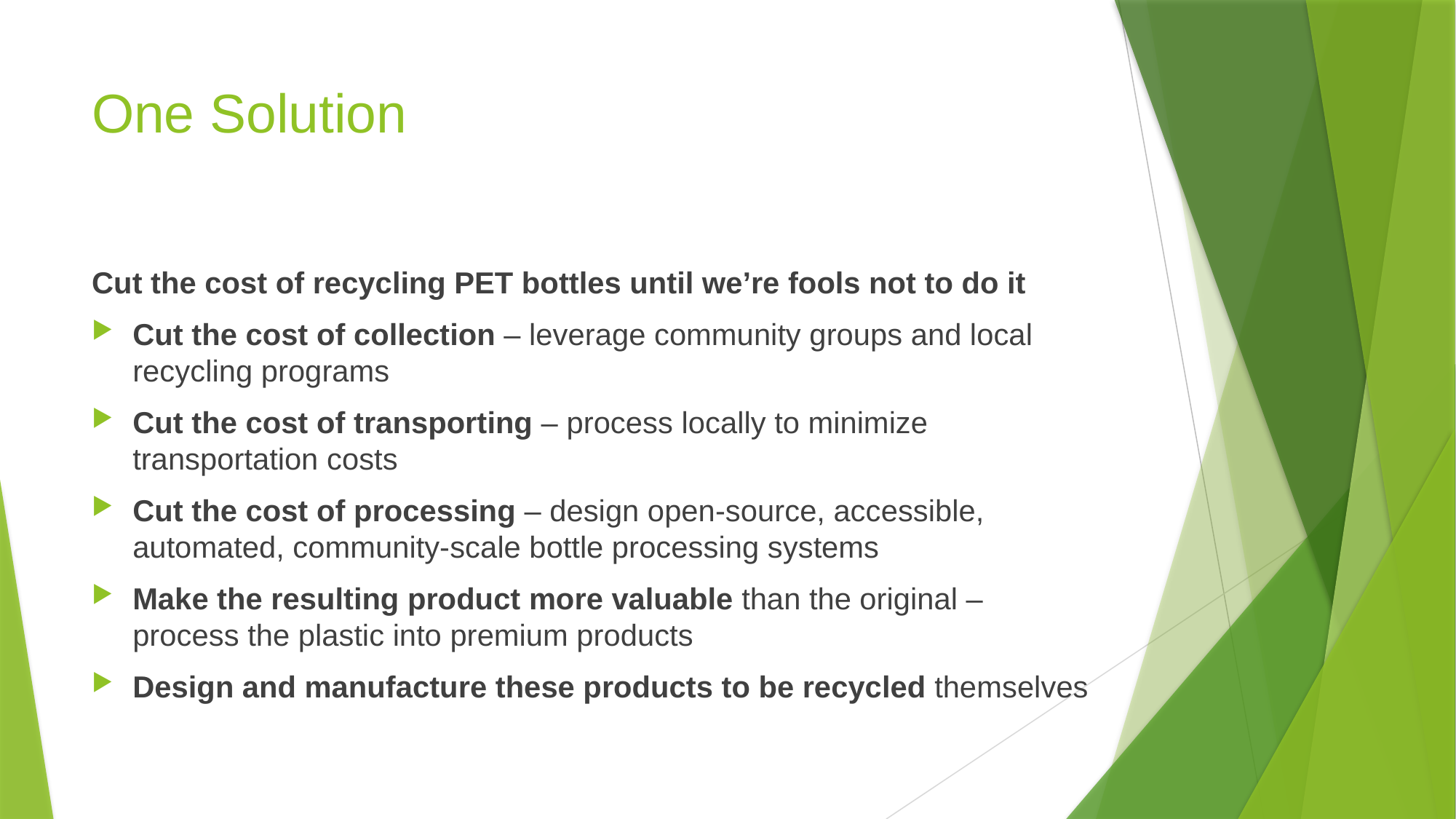

# One Solution
﻿Cut the cost of recycling PET bottles until we’re fools not to do it
Cut the cost of collection – leverage community groups and local recycling programs
Cut the cost of transporting – process locally to minimize transportation costs
Cut the cost of processing – design open-source, accessible, automated, community-scale bottle processing systems
Make the resulting product more valuable than the original – process the plastic into premium products
Design and manufacture these products to be recycled themselves